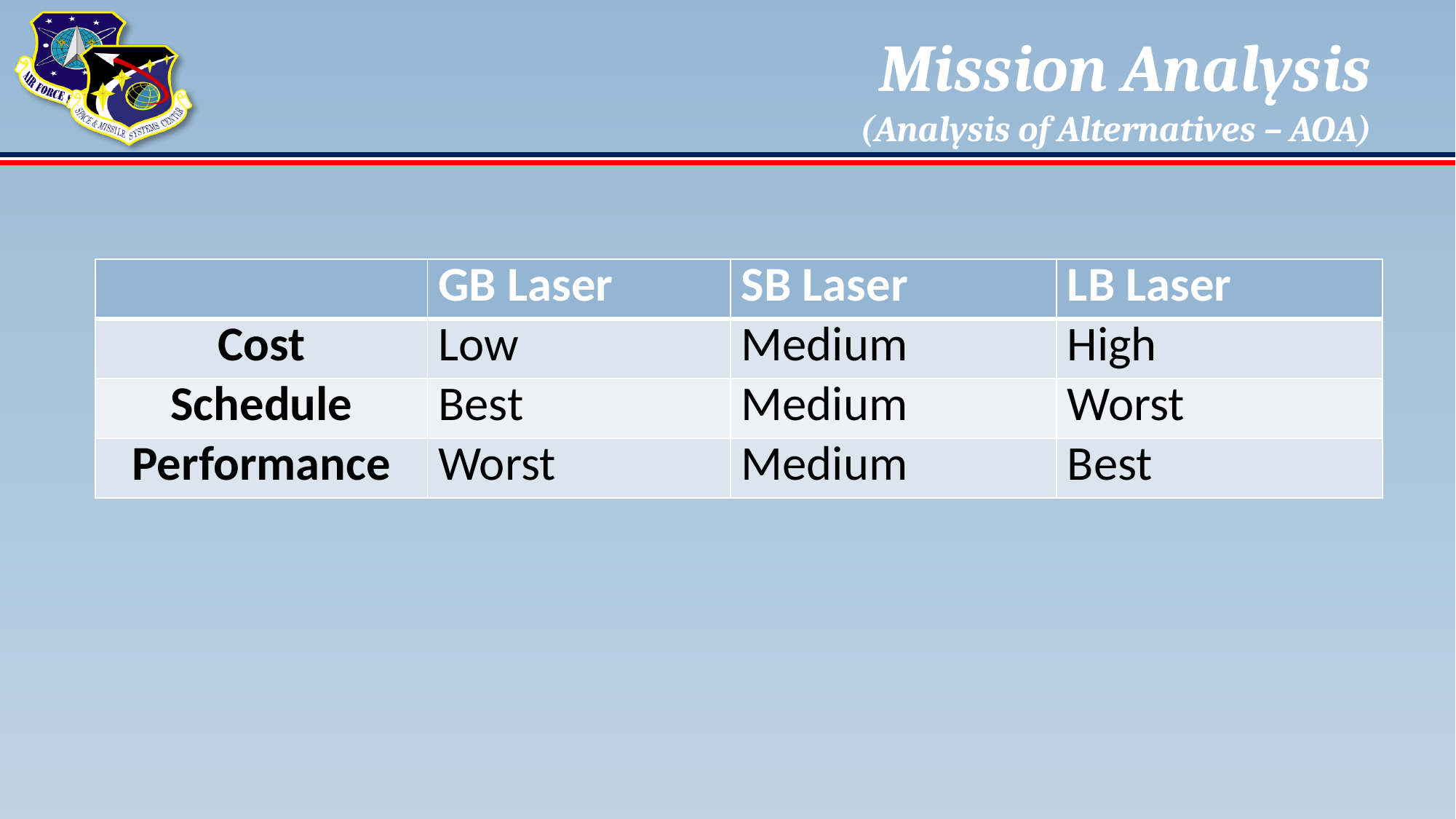

# Mission Analysis (Analysis of Alternatives – AOA)
|  | GB Laser | SB Laser | LB Laser |
| --- | --- | --- | --- |
| Cost | Low | Medium | High |
| Schedule | Best | Medium | Worst |
| Performance | Worst | Medium | Best |